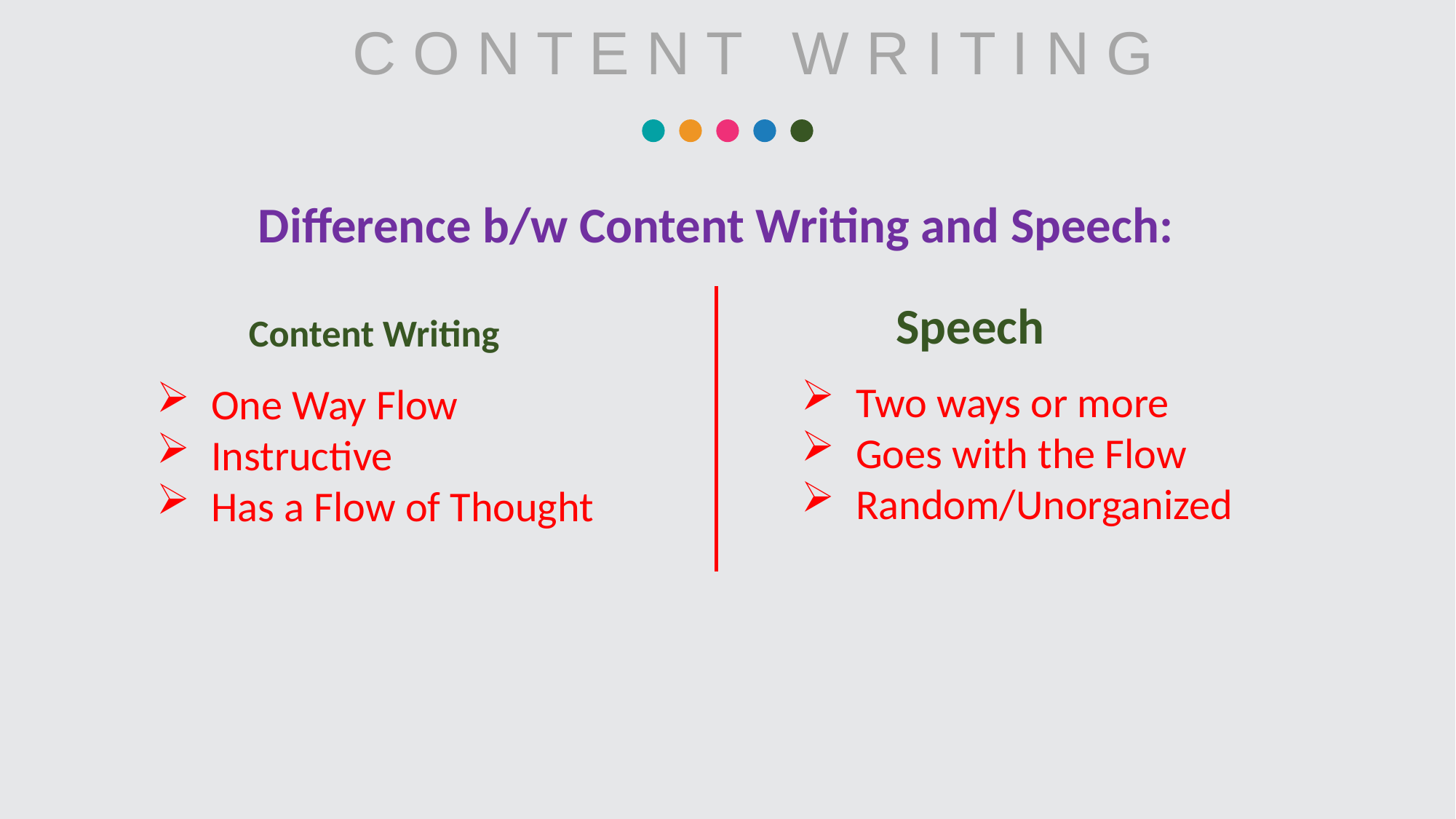

C O N T E N T   W R I T I N G

Difference b/w Content Writing and Speech:
Content Writing
Speech
Two ways or more
Goes with the Flow
Random/Unorganized
One Way Flow
Instructive
Has a Flow of Thought